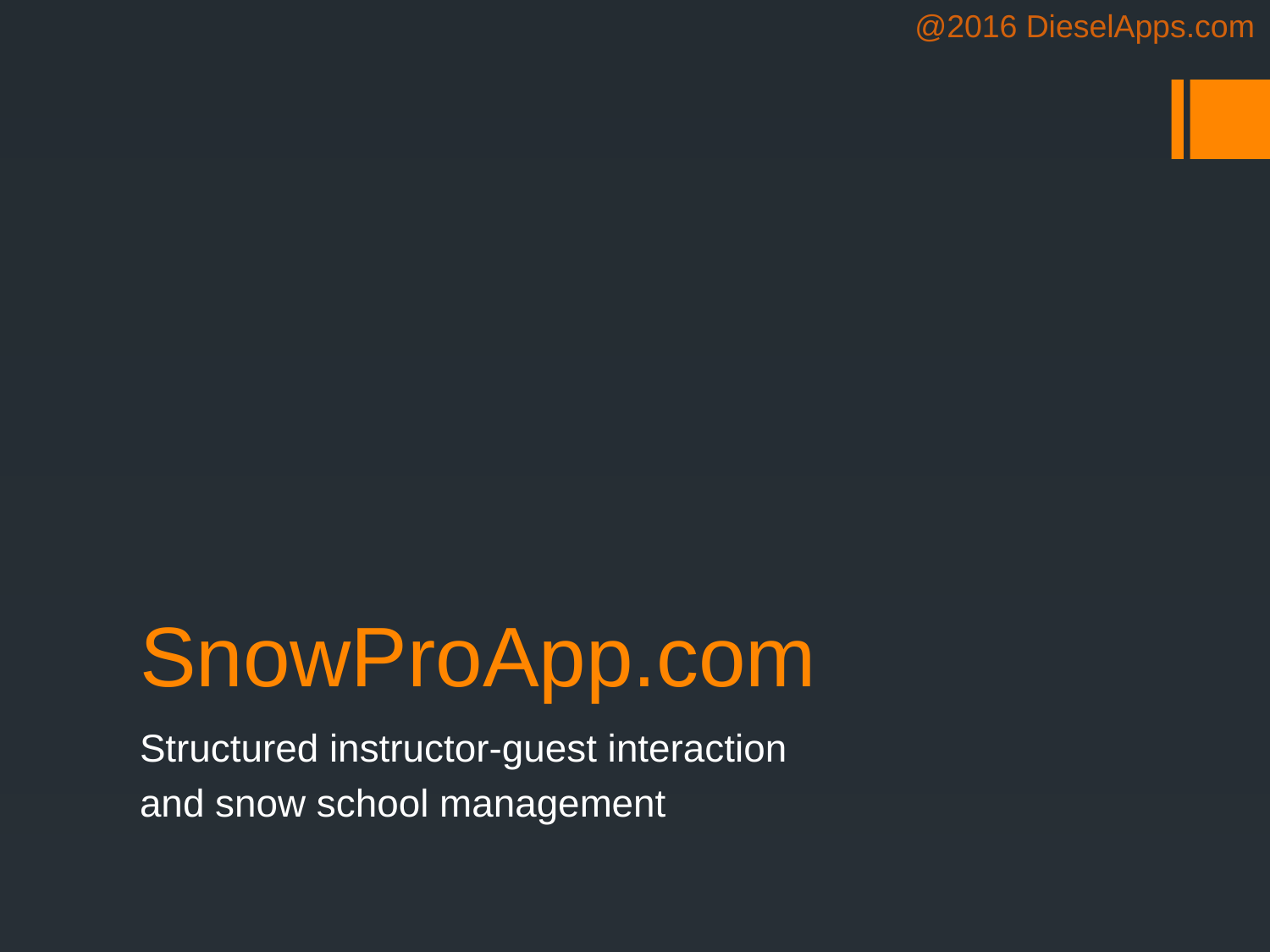

# SnowProApp.com
Structured instructor-guest interaction
and snow school management